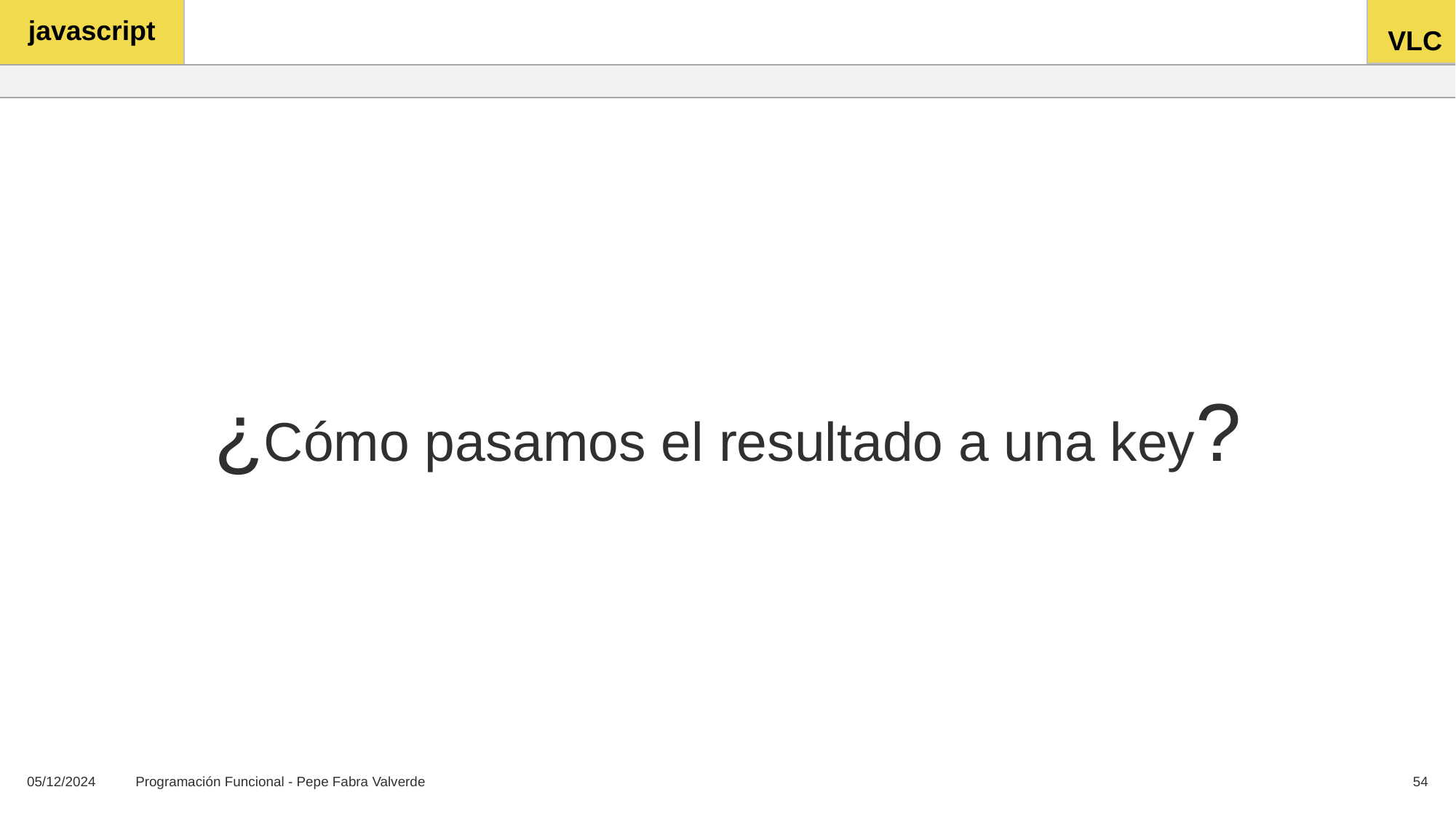

# ¿Cómo pasamos el resultado a una key?
05/12/2024
Programación Funcional - Pepe Fabra Valverde
54